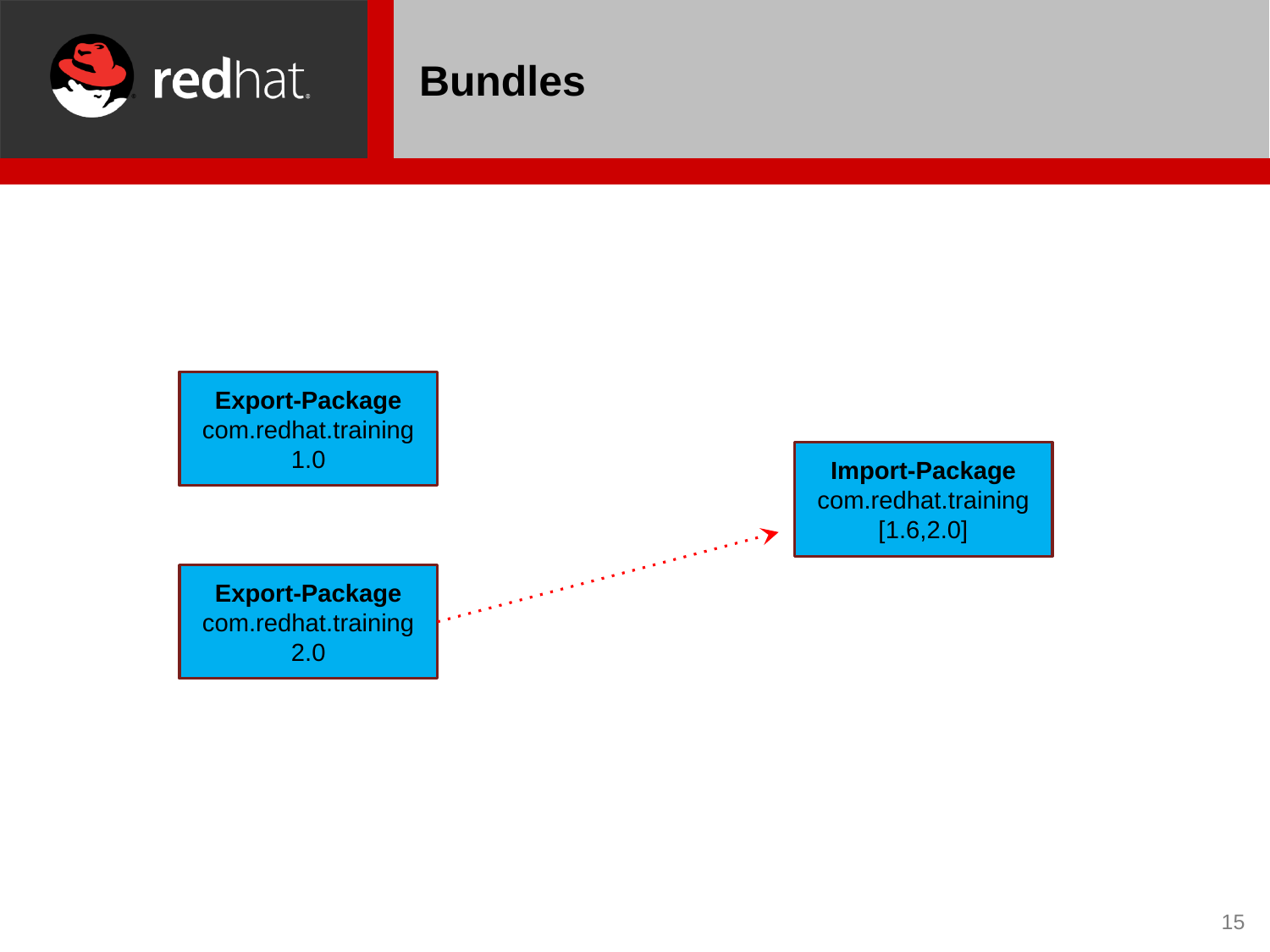

# Bundles

Export-Package
com.redhat.training
1.0
Import-Package
com.redhat.training
[1.6,2.0]
Export-Package
com.redhat.training
2.0
15